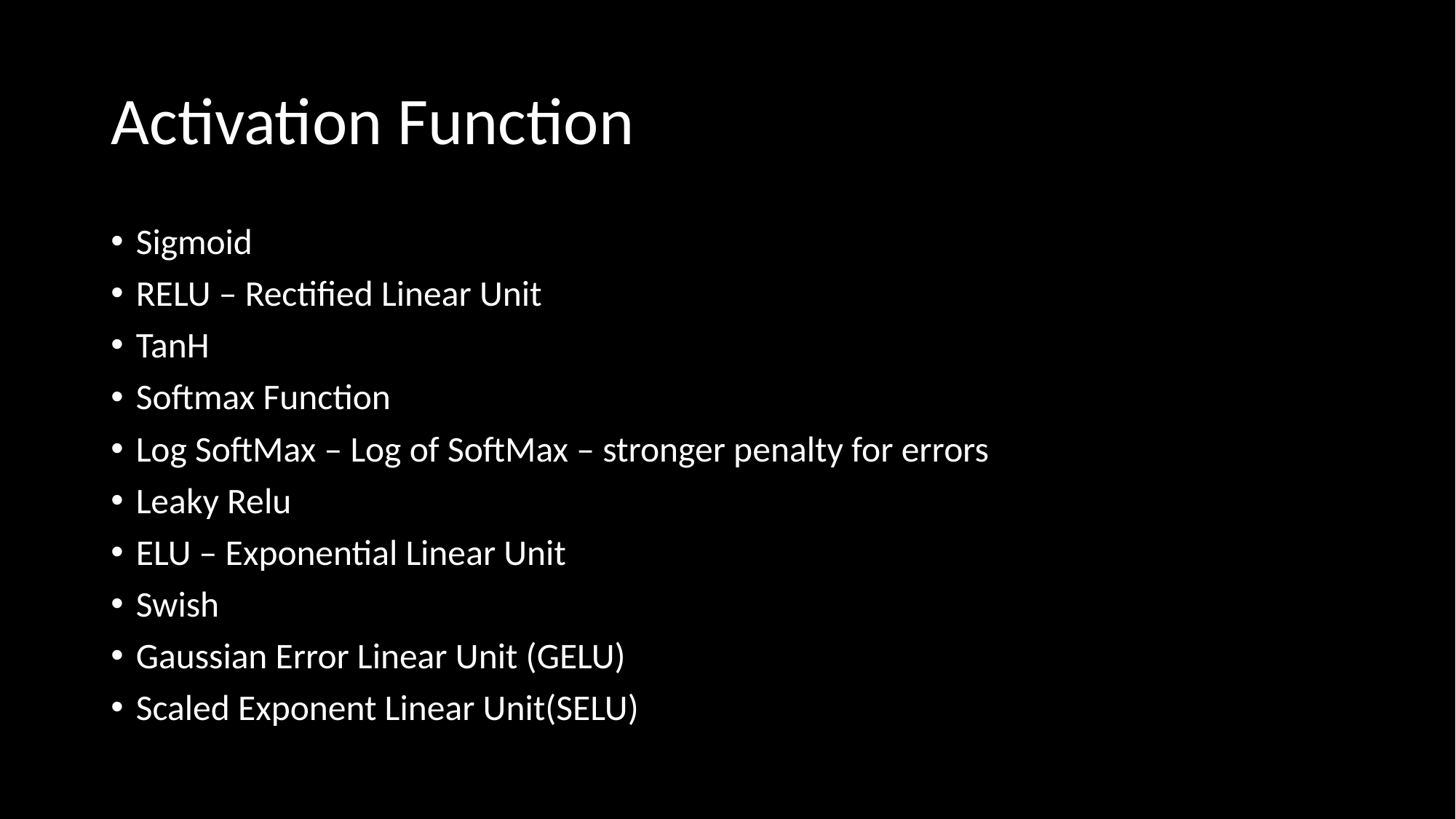

# Activation Function
Sigmoid
RELU – Rectified Linear Unit
TanH
Softmax Function
Log SoftMax – Log of SoftMax – stronger penalty for errors
Leaky Relu
ELU – Exponential Linear Unit
Swish
Gaussian Error Linear Unit (GELU)
Scaled Exponent Linear Unit(SELU)